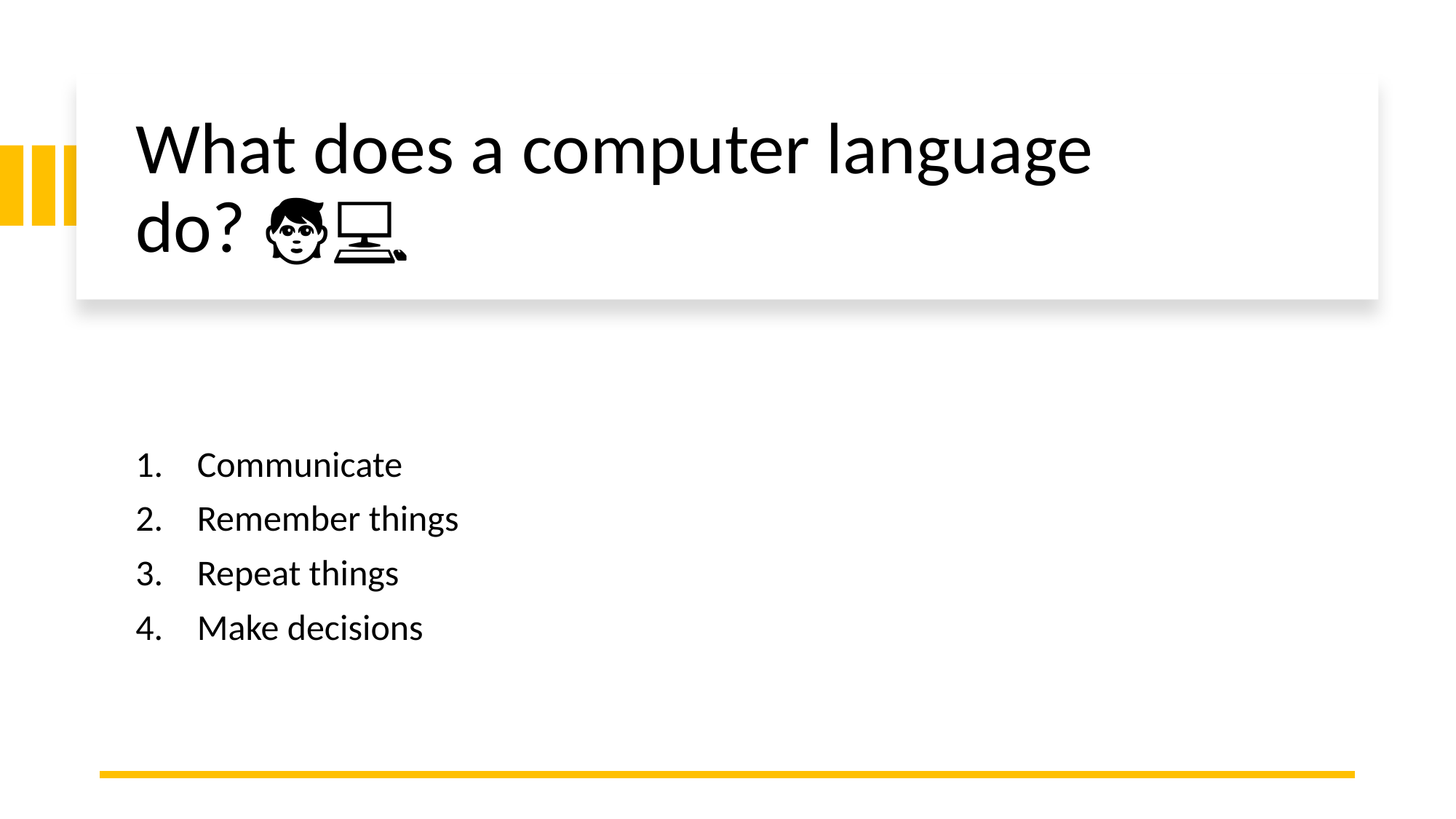

# What does a computer language do? 🧑‍💻

Communicate
Remember things
Repeat things
Make decisions